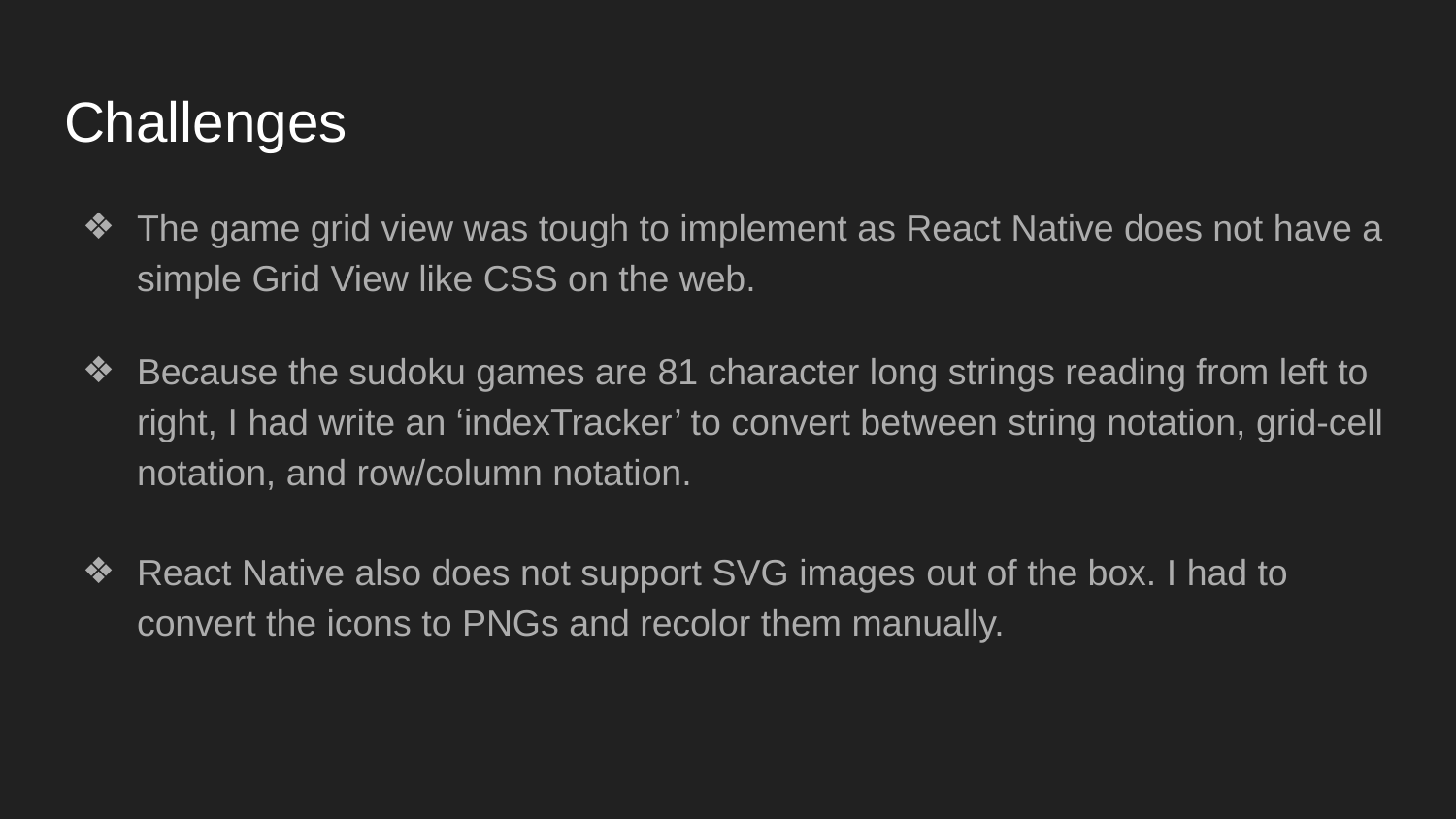

# Challenges
The game grid view was tough to implement as React Native does not have a simple Grid View like CSS on the web.
Because the sudoku games are 81 character long strings reading from left to right, I had write an ‘indexTracker’ to convert between string notation, grid-cell notation, and row/column notation.
React Native also does not support SVG images out of the box. I had to convert the icons to PNGs and recolor them manually.